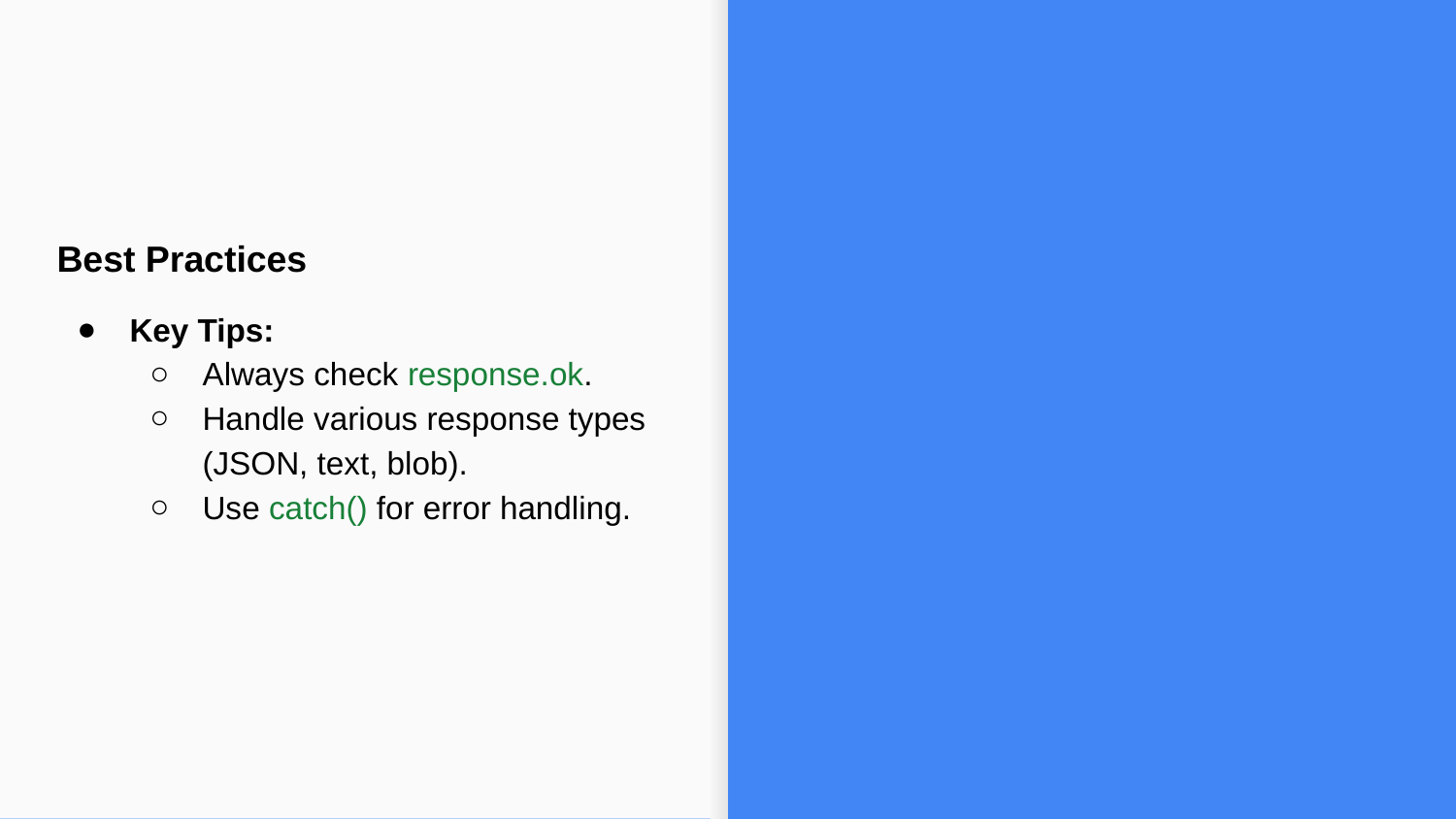

Best Practices
Key Tips:
Always check response.ok.
Handle various response types (JSON, text, blob).
Use catch() for error handling.